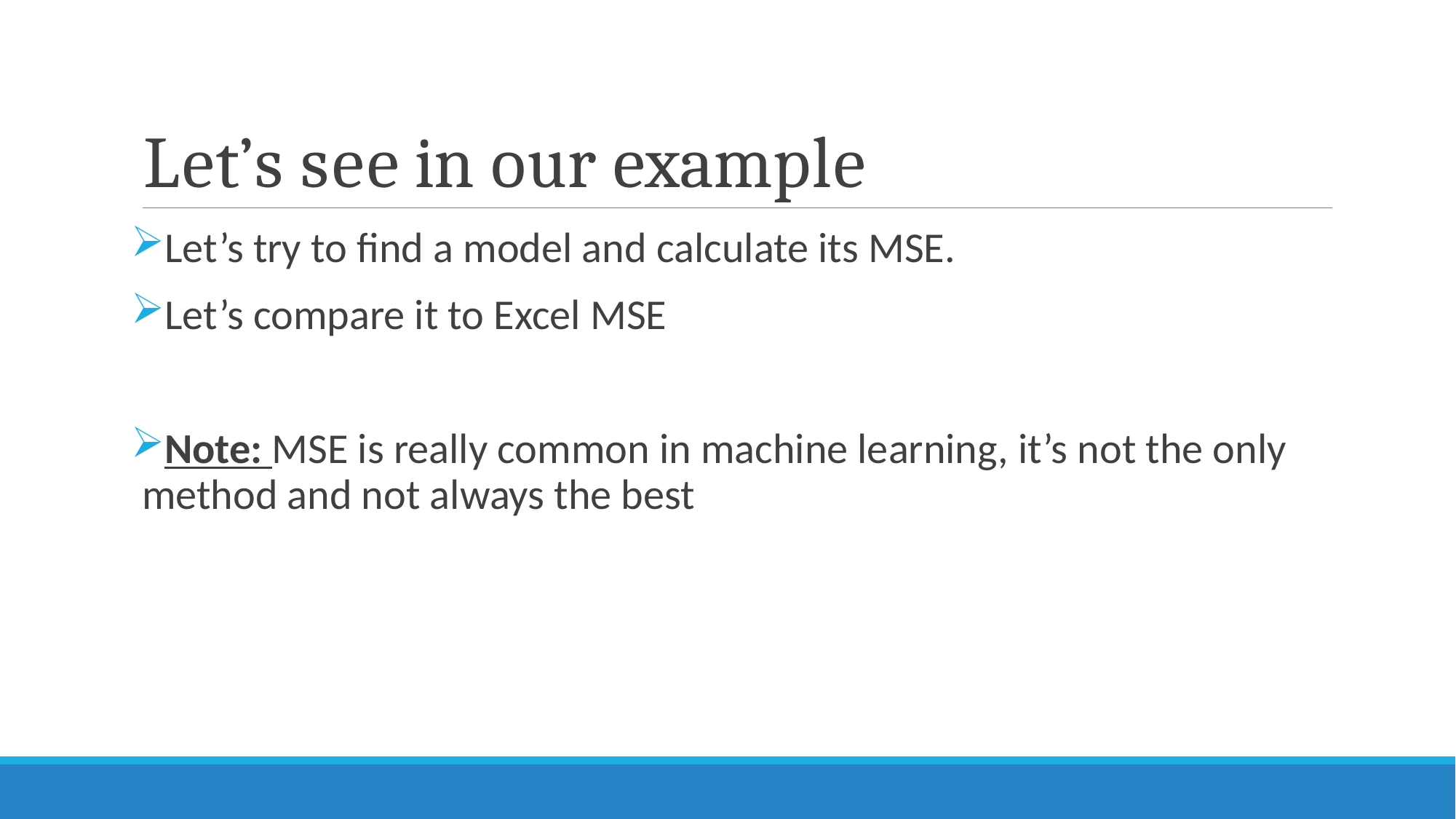

# Let’s see in our example
Let’s try to find a model and calculate its MSE.
Let’s compare it to Excel MSE

Note: MSE is really common in machine learning, it’s not the only method and not always the best